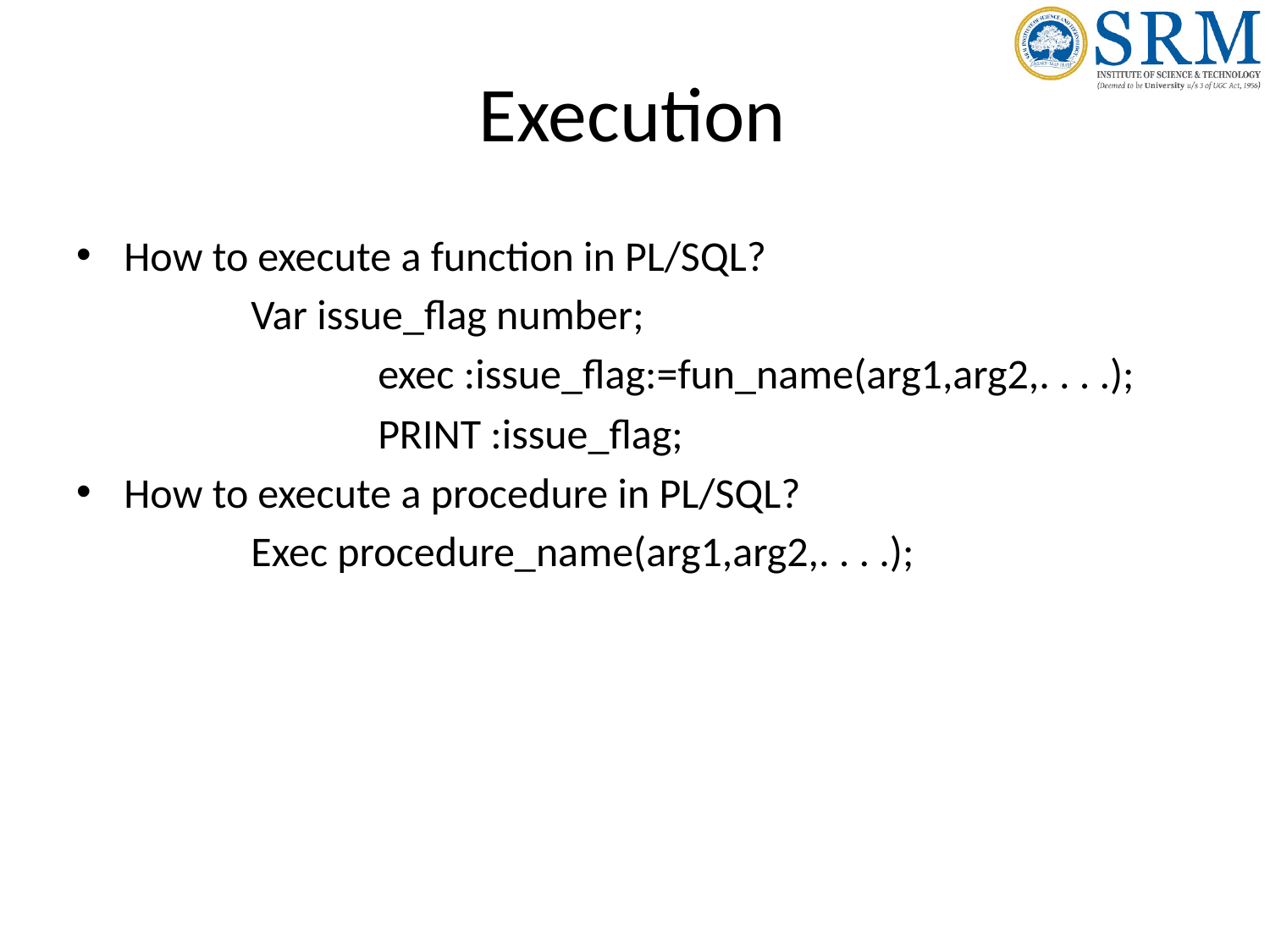

# Execution
How to execute a function in PL/SQL?
		Var issue_flag number;
			exec :issue_flag:=fun_name(arg1,arg2,. . . .);
			PRINT :issue_flag;
How to execute a procedure in PL/SQL?
		Exec procedure_name(arg1,arg2,. . . .);